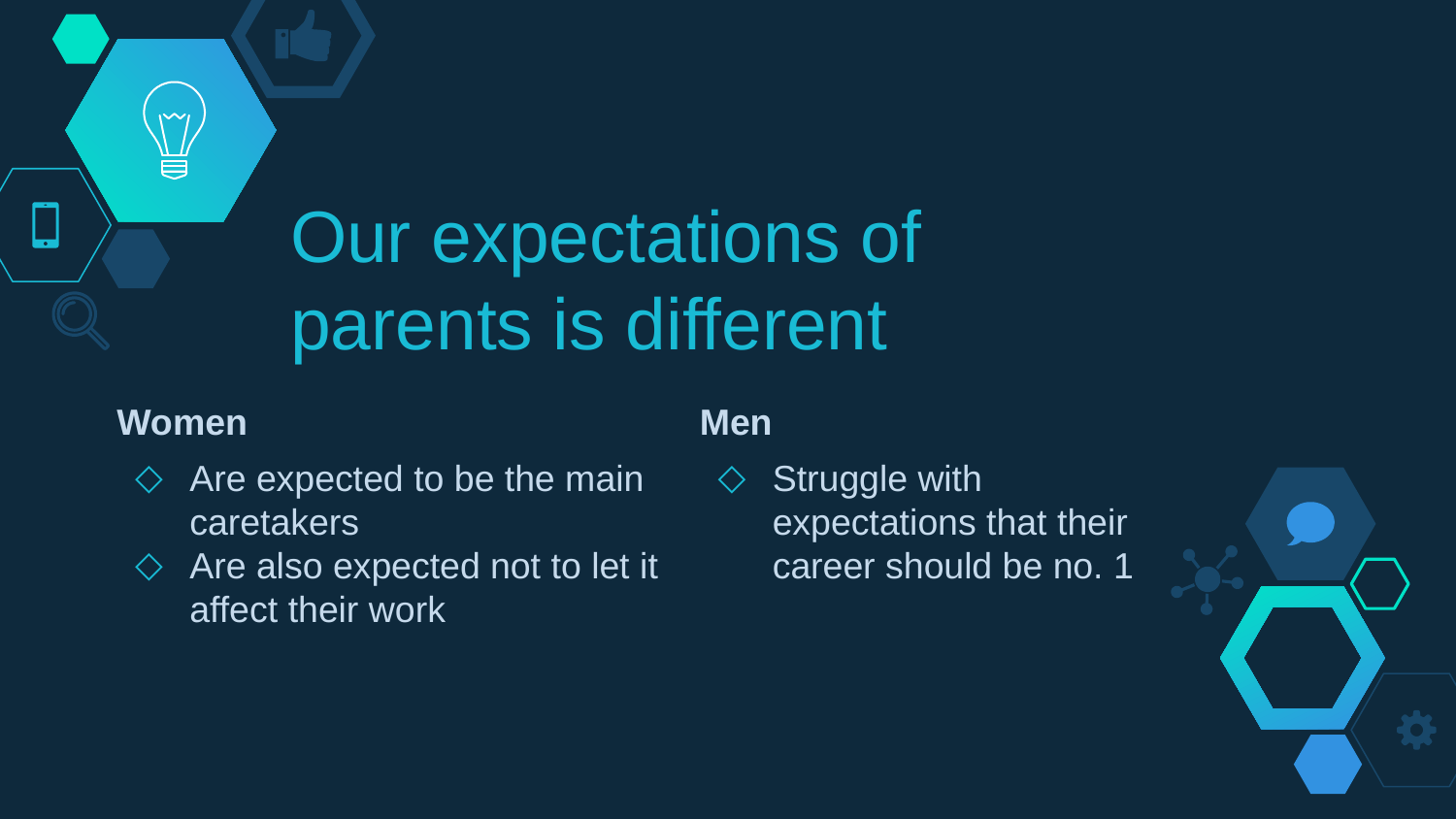

# Our expectations of parents is different
Women
Are expected to be the main caretakers
Are also expected not to let it affect their work
Men
Struggle with expectations that their career should be no. 1